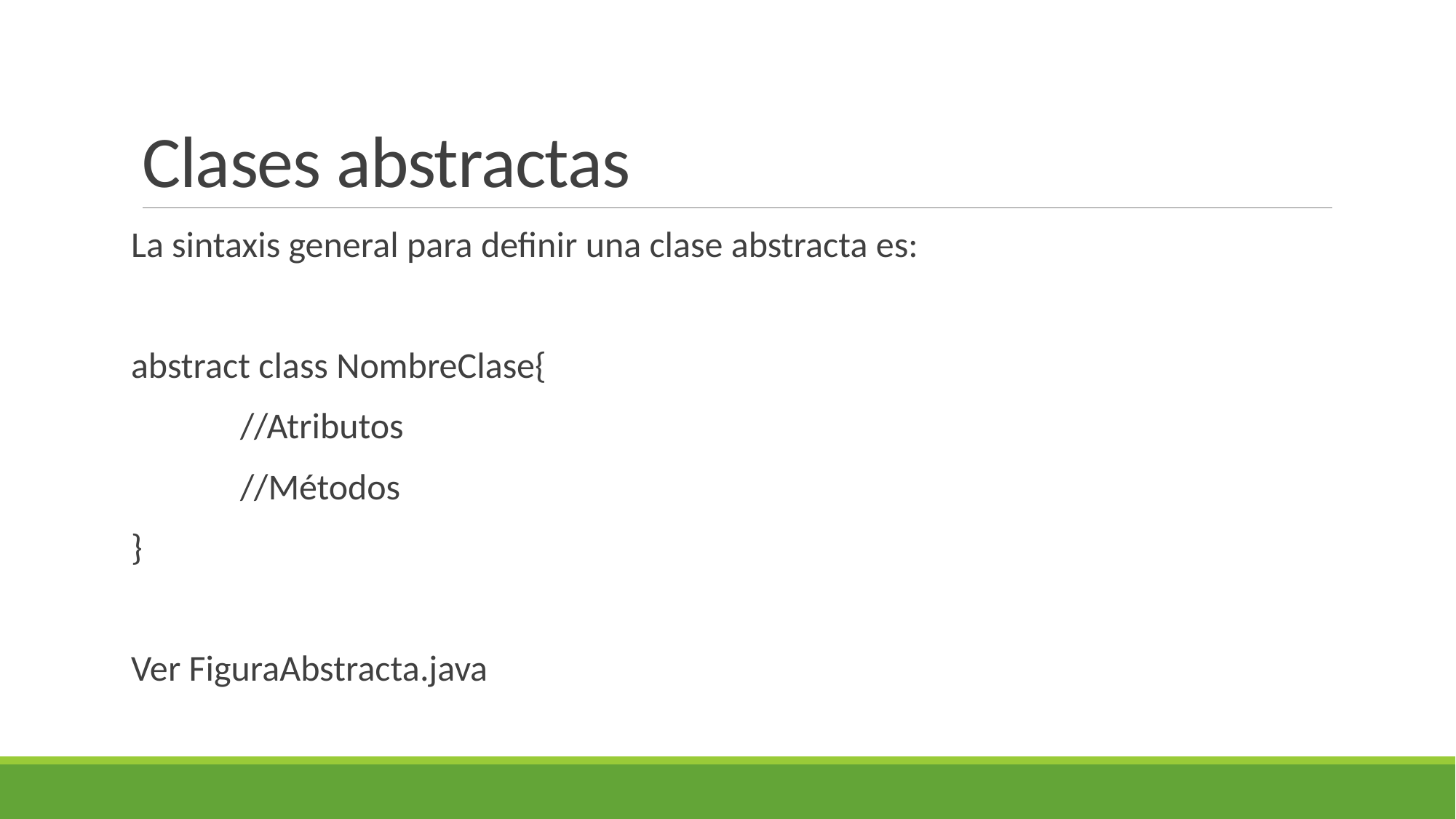

# Clases abstractas
La sintaxis general para definir una clase abstracta es:

abstract class NombreClase{
	//Atributos
	//Métodos
}

Ver FiguraAbstracta.java